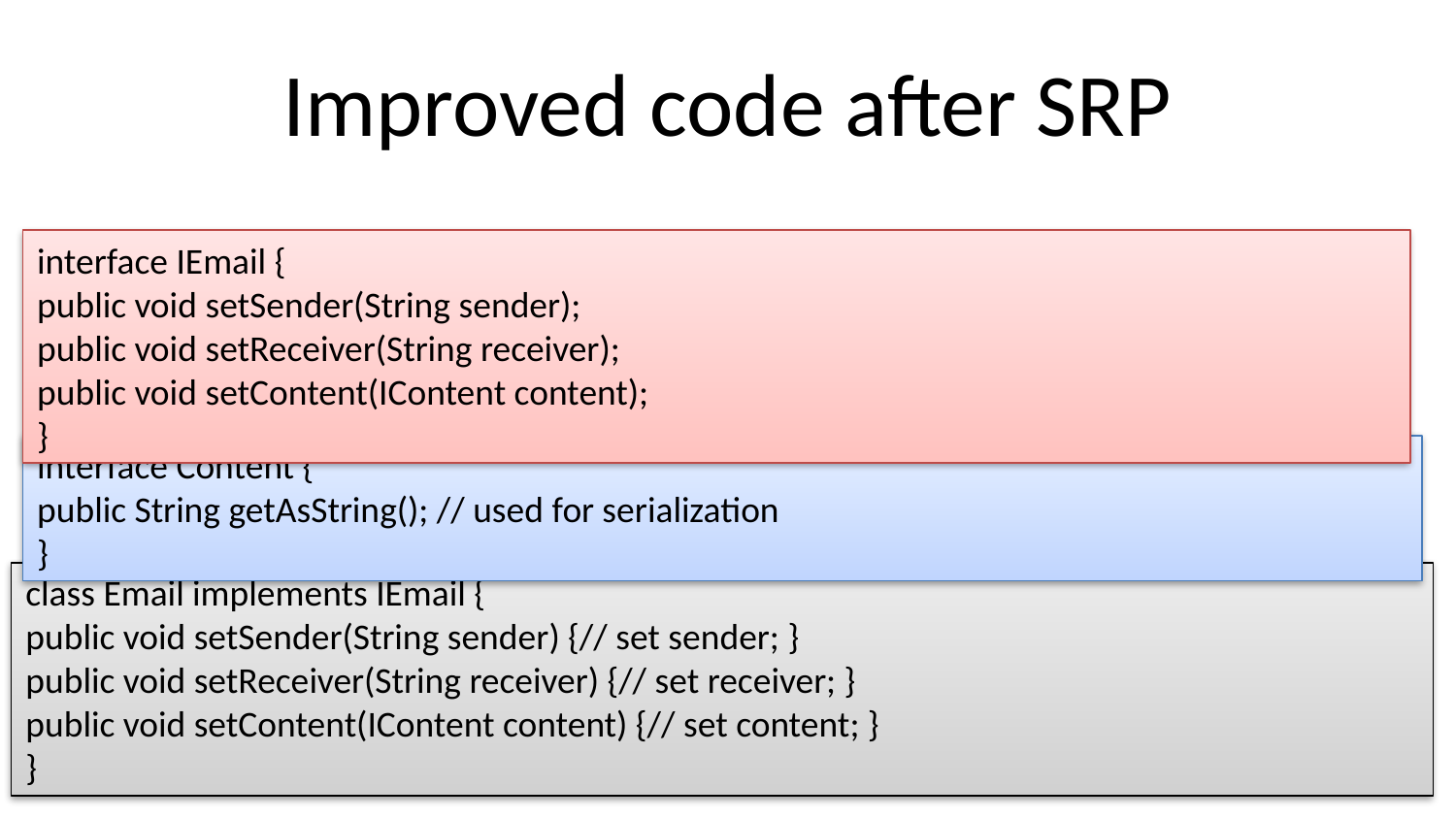

# Improved code after SRP
interface IEmail {
public void setSender(String sender);
public void setReceiver(String receiver);
public void setContent(IContent content);
}
interface Content {
public String getAsString(); // used for serialization
}
class Email implements IEmail {
public void setSender(String sender) {// set sender; }
public void setReceiver(String receiver) {// set receiver; }
public void setContent(IContent content) {// set content; }
}